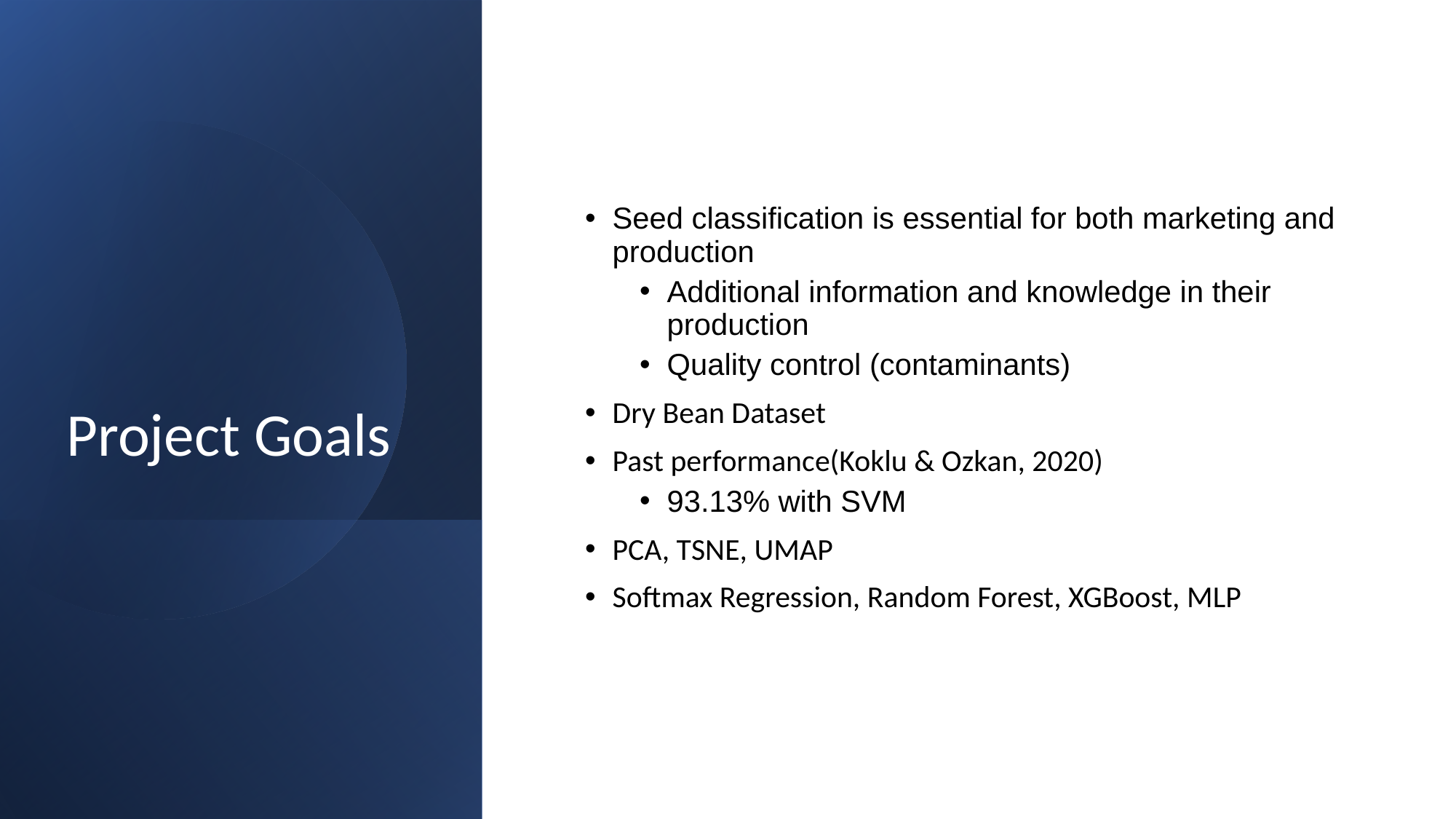

# Project Goals
Seed classification is essential for both marketing and production
Additional information and knowledge in their production
Quality control (contaminants)
Dry Bean Dataset
Past performance(Koklu & Ozkan, 2020)
93.13% with SVM
PCA, TSNE, UMAP
Softmax Regression, Random Forest, XGBoost, MLP